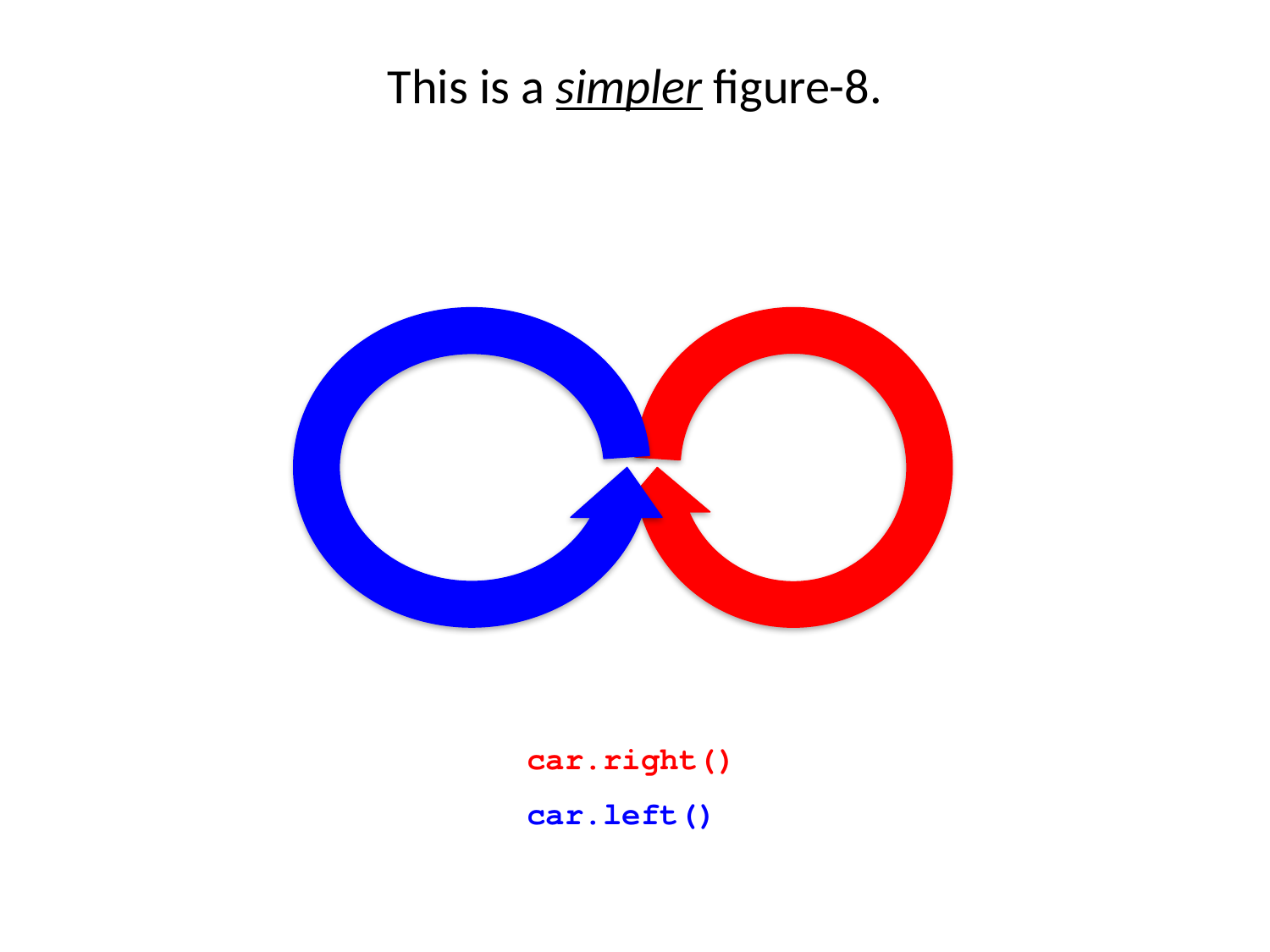

# This is a simpler figure-8.

car.right()
car.left()